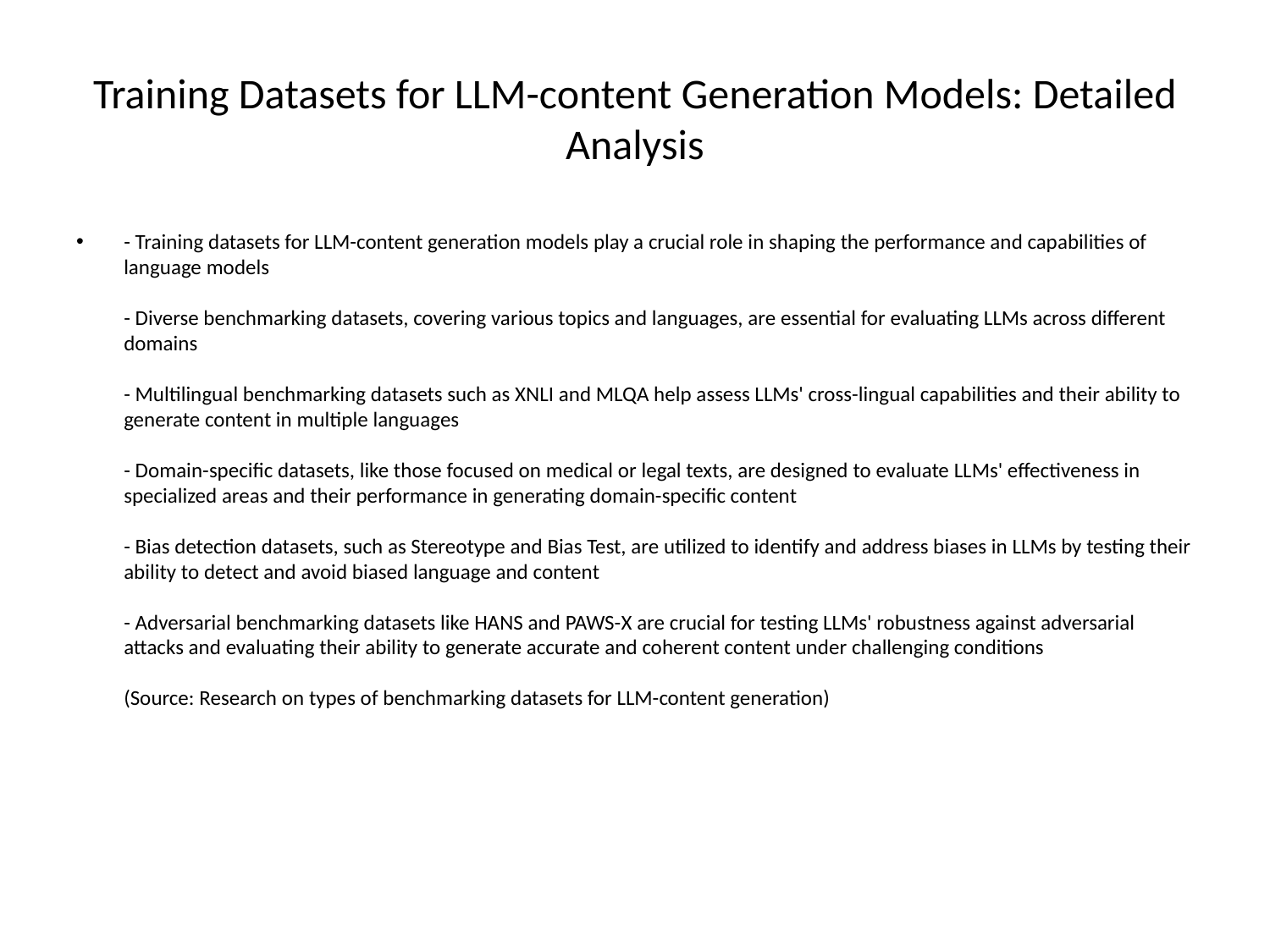

# Training Datasets for LLM-content Generation Models: Detailed Analysis
- Training datasets for LLM-content generation models play a crucial role in shaping the performance and capabilities of language models
- Diverse benchmarking datasets, covering various topics and languages, are essential for evaluating LLMs across different domains
- Multilingual benchmarking datasets such as XNLI and MLQA help assess LLMs' cross-lingual capabilities and their ability to generate content in multiple languages
- Domain-specific datasets, like those focused on medical or legal texts, are designed to evaluate LLMs' effectiveness in specialized areas and their performance in generating domain-specific content
- Bias detection datasets, such as Stereotype and Bias Test, are utilized to identify and address biases in LLMs by testing their ability to detect and avoid biased language and content
- Adversarial benchmarking datasets like HANS and PAWS-X are crucial for testing LLMs' robustness against adversarial attacks and evaluating their ability to generate accurate and coherent content under challenging conditions
(Source: Research on types of benchmarking datasets for LLM-content generation)